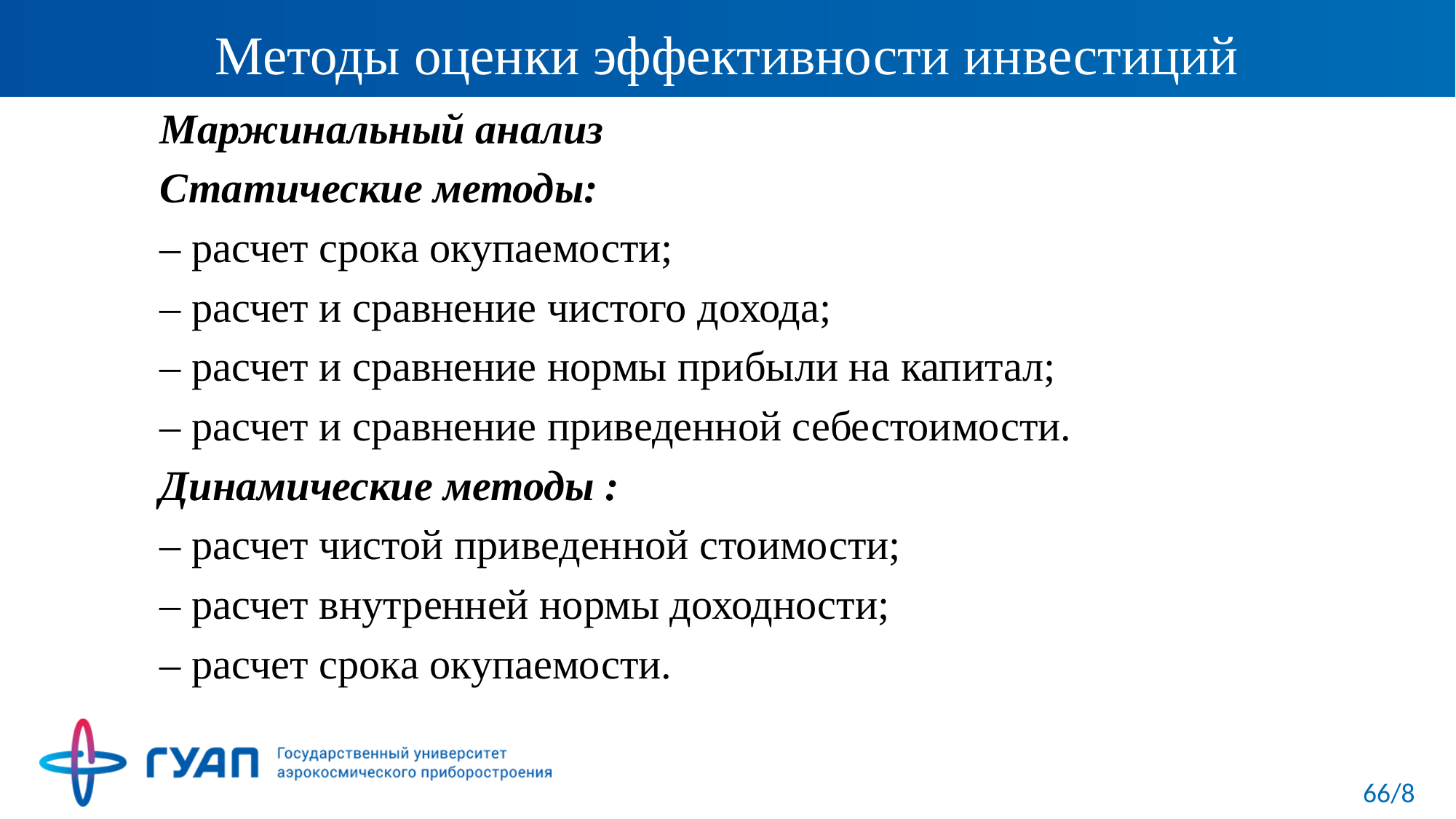

# Методы оценки эффективности инвестиций
	Маржинальный анализ
	Статические методы:
	– расчет срока окупаемости;
	– расчет и сравнение чистого дохода;
	– расчет и сравнение нормы прибыли на капитал;
	– расчет и сравнение приведенной себестоимости.
	Динамические методы :
	– расчет чистой приведенной стоимости;
	– расчет внутренней нормы доходности;
	– расчет срока окупаемости.